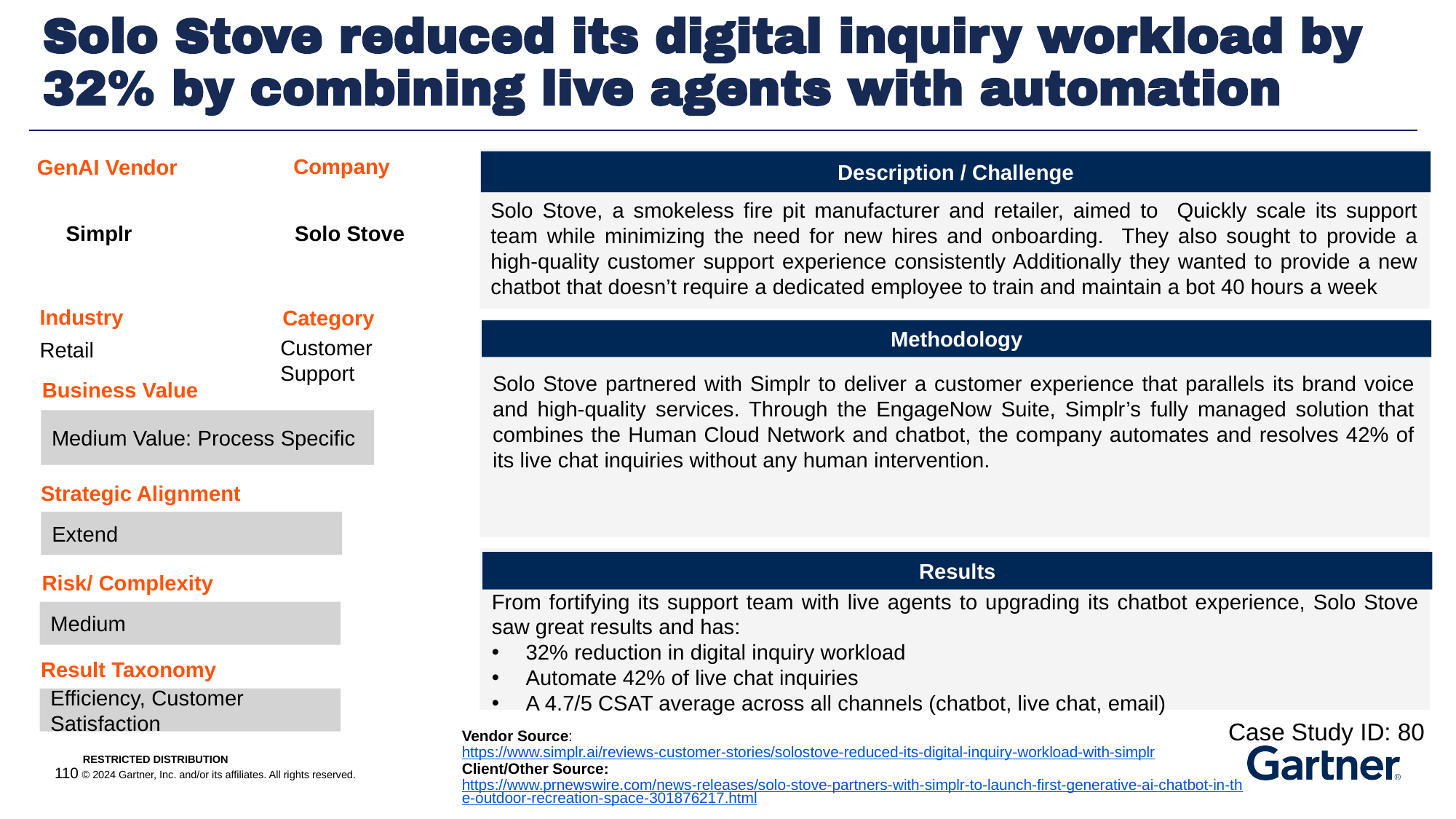

Solo Stove reduced its digital inquiry workload by 32% by combining live agents with automation
Company
GenAI Vendor

Description / Challenge
Solo Stove, a smokeless fire pit manufacturer and retailer, aimed to  Quickly scale its support team while minimizing the need for new hires and onboarding.  They also sought to provide a high-quality customer support experience consistently Additionally they wanted to provide a new chatbot that doesn’t require a dedicated employee to train and maintain a bot 40 hours a week
Solo Stove
Simplr
Industry
Category

Methodology
Customer Support
Retail
Solo Stove partnered with Simplr to deliver a customer experience that parallels its brand voice and high-quality services. Through the EngageNow Suite, Simplr’s fully managed solution that combines the Human Cloud Network and chatbot, the company automates and resolves 42% of its live chat inquiries without any human intervention.
Business Value
Medium Value: Process Specific
Strategic Alignment
Extend

Results
Risk/ Complexity
From fortifying its support team with live agents to upgrading its chatbot experience, Solo Stove saw great results and has:
32% reduction in digital inquiry workload
Automate 42% of live chat inquiries
A 4.7/5 CSAT average across all channels (chatbot, live chat, email)
Medium
Result Taxonomy
Efficiency, Customer Satisfaction
Case Study ID: 80
Vendor Source: https://www.simplr.ai/reviews-customer-stories/solostove-reduced-its-digital-inquiry-workload-with-simplr
Client/Other Source: https://www.prnewswire.com/news-releases/solo-stove-partners-with-simplr-to-launch-first-generative-ai-chatbot-in-the-outdoor-recreation-space-301876217.html
Publish Date: 7/2023